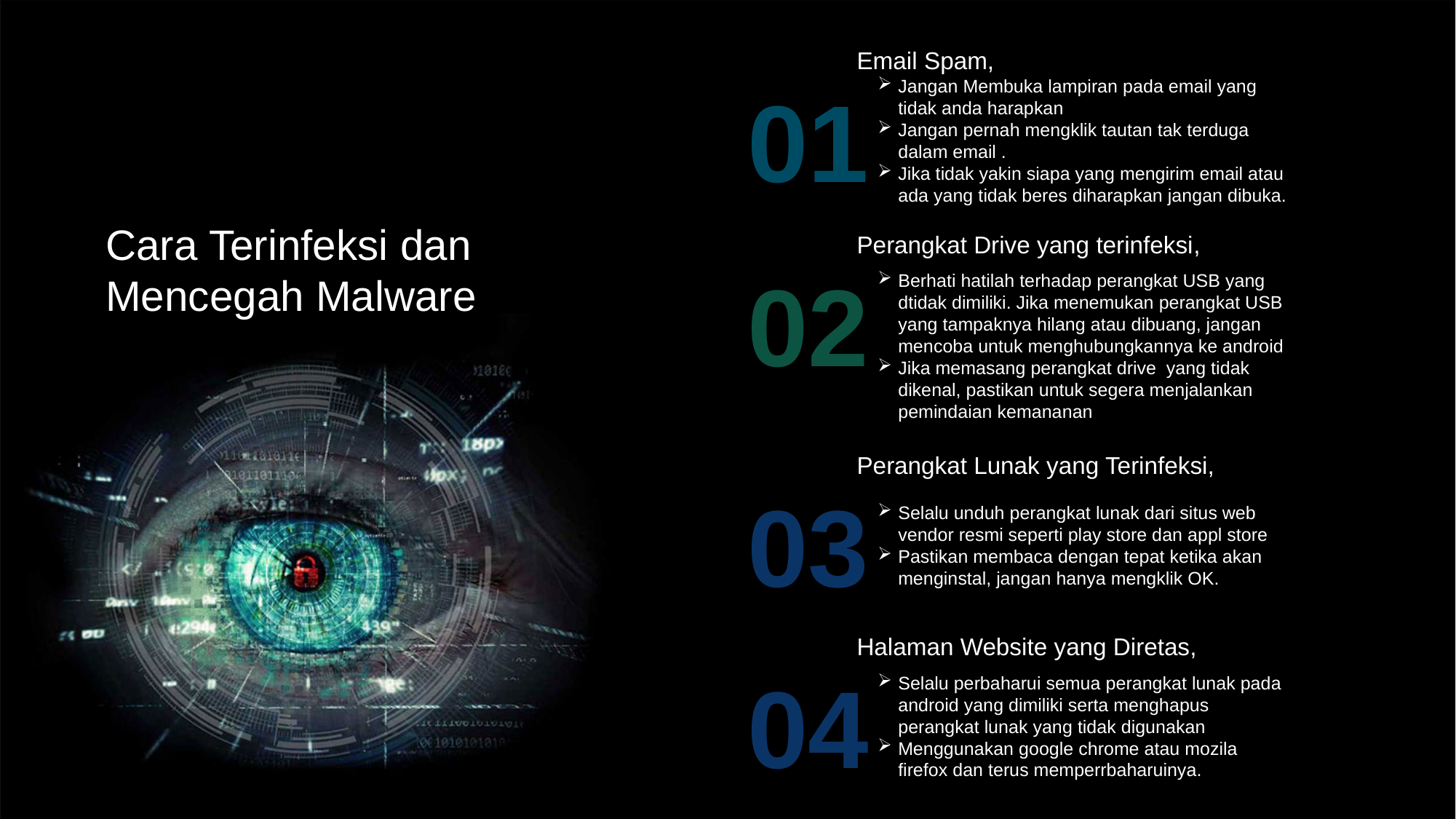

Email Spam,
Jangan Membuka lampiran pada email yang tidak anda harapkan
Jangan pernah mengklik tautan tak terduga dalam email .
Jika tidak yakin siapa yang mengirim email atau ada yang tidak beres diharapkan jangan dibuka.
01
Cara Terinfeksi dan Mencegah Malware
Perangkat Drive yang terinfeksi,
Berhati hatilah terhadap perangkat USB yang dtidak dimiliki. Jika menemukan perangkat USB yang tampaknya hilang atau dibuang, jangan mencoba untuk menghubungkannya ke android
Jika memasang perangkat drive  yang tidak dikenal, pastikan untuk segera menjalankan pemindaian kemananan
02
Perangkat Lunak yang Terinfeksi,
Selalu unduh perangkat lunak dari situs web vendor resmi seperti play store dan appl store
Pastikan membaca dengan tepat ketika akan menginstal, jangan hanya mengklik OK.
03
Halaman Website yang Diretas,
Selalu perbaharui semua perangkat lunak pada android yang dimiliki serta menghapus perangkat lunak yang tidak digunakan
Menggunakan google chrome atau mozila firefox dan terus memperrbaharuinya.
04